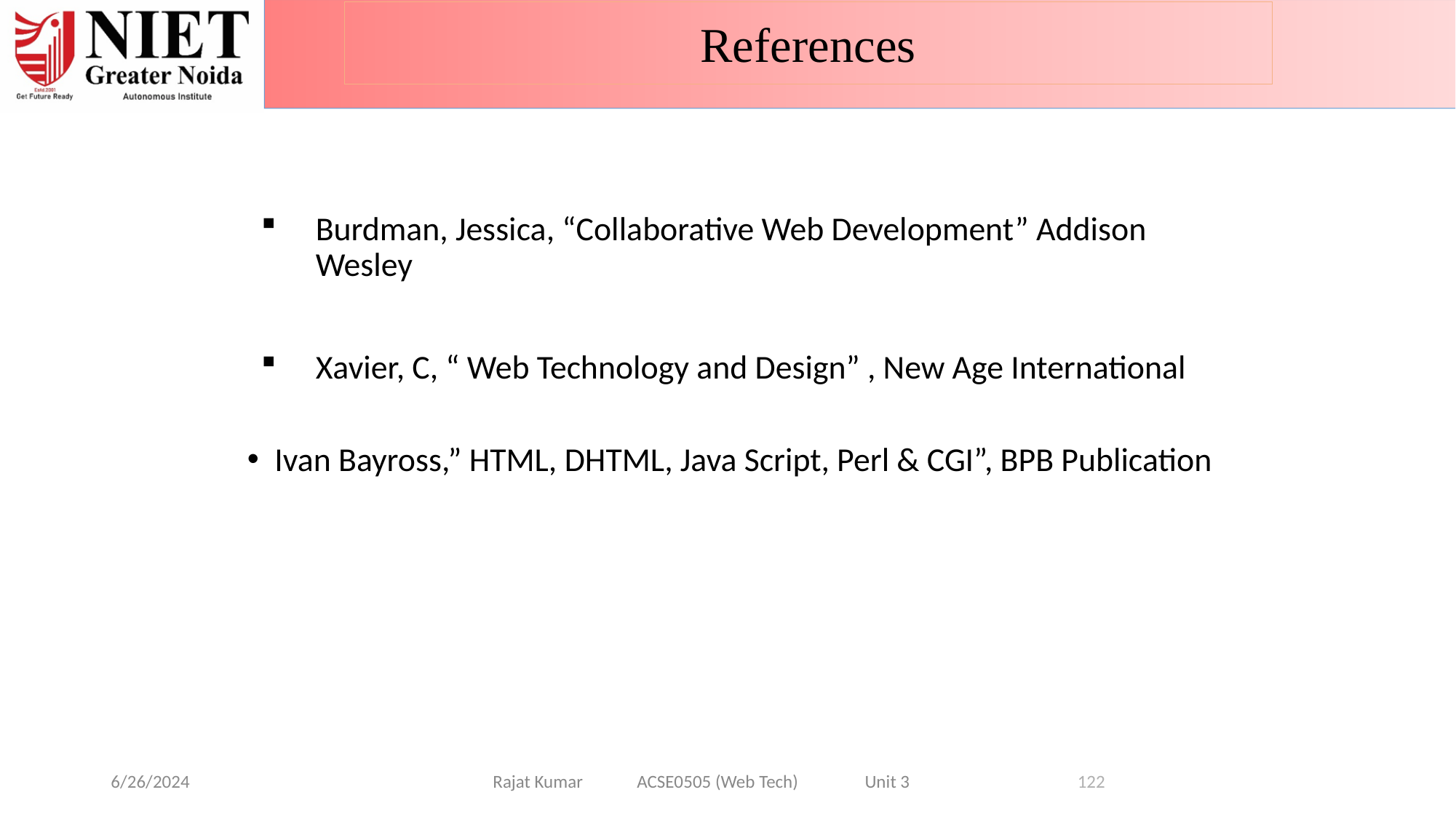

References

Burdman, Jessica, “Collaborative Web Development” Addison Wesley

Xavier, C, “ Web Technology and Design” , New Age International

Ivan Bayross,” HTML, DHTML, Java Script, Perl & CGI”, BPB Publication

6/26/2024
Rajat Kumar             ACSE0505 (Web Tech)                Unit 3
122